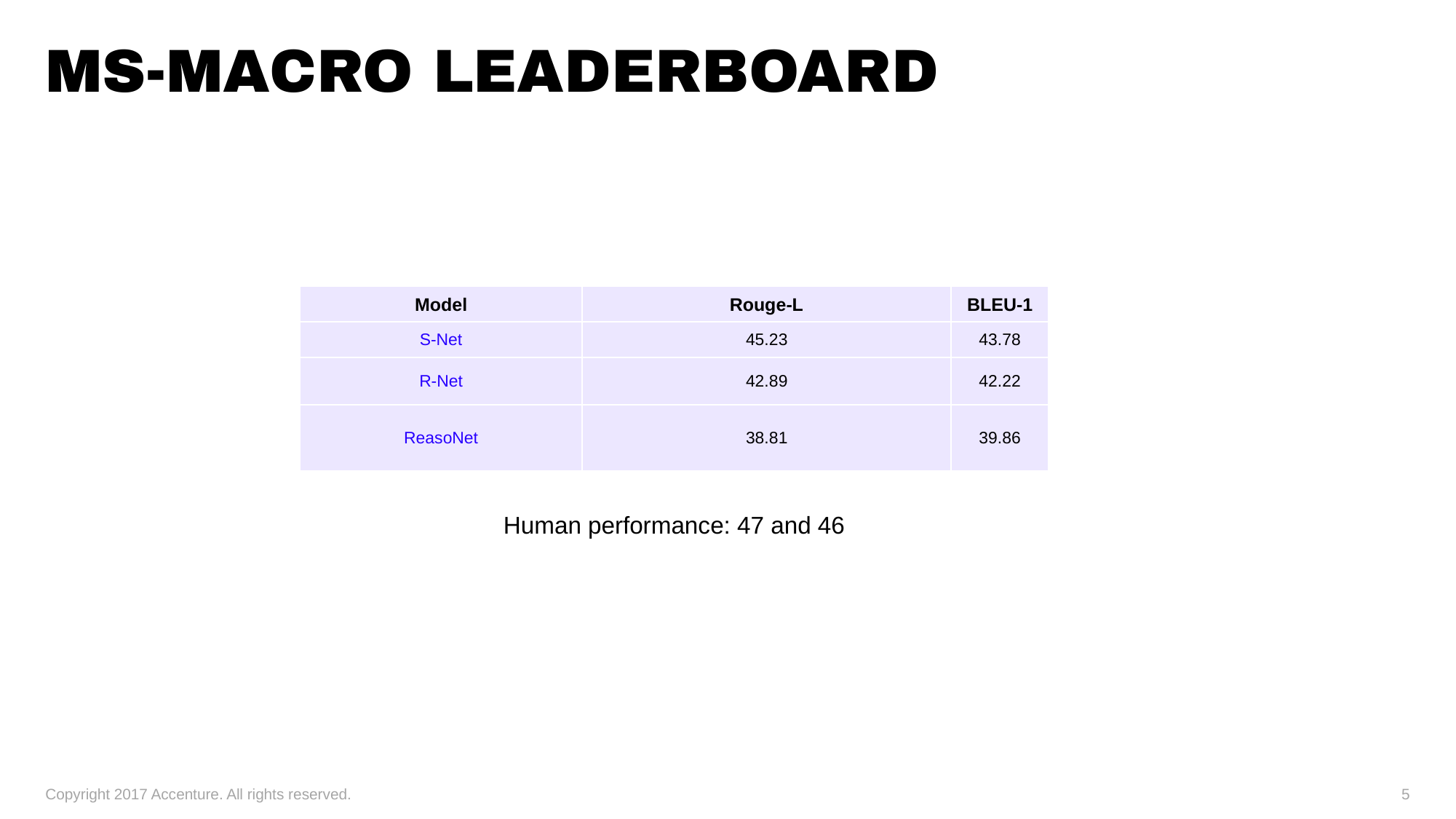

# MS-MACRO Leaderboard
| Model | Rouge-L | BLEU-1 |
| --- | --- | --- |
| S-Net | 45.23 | 43.78 |
| R-Net | 42.89 | 42.22 |
| ReasoNet | 38.81 | 39.86 |
Human performance: 47 and 46
Copyright 2017 Accenture. All rights reserved.
5